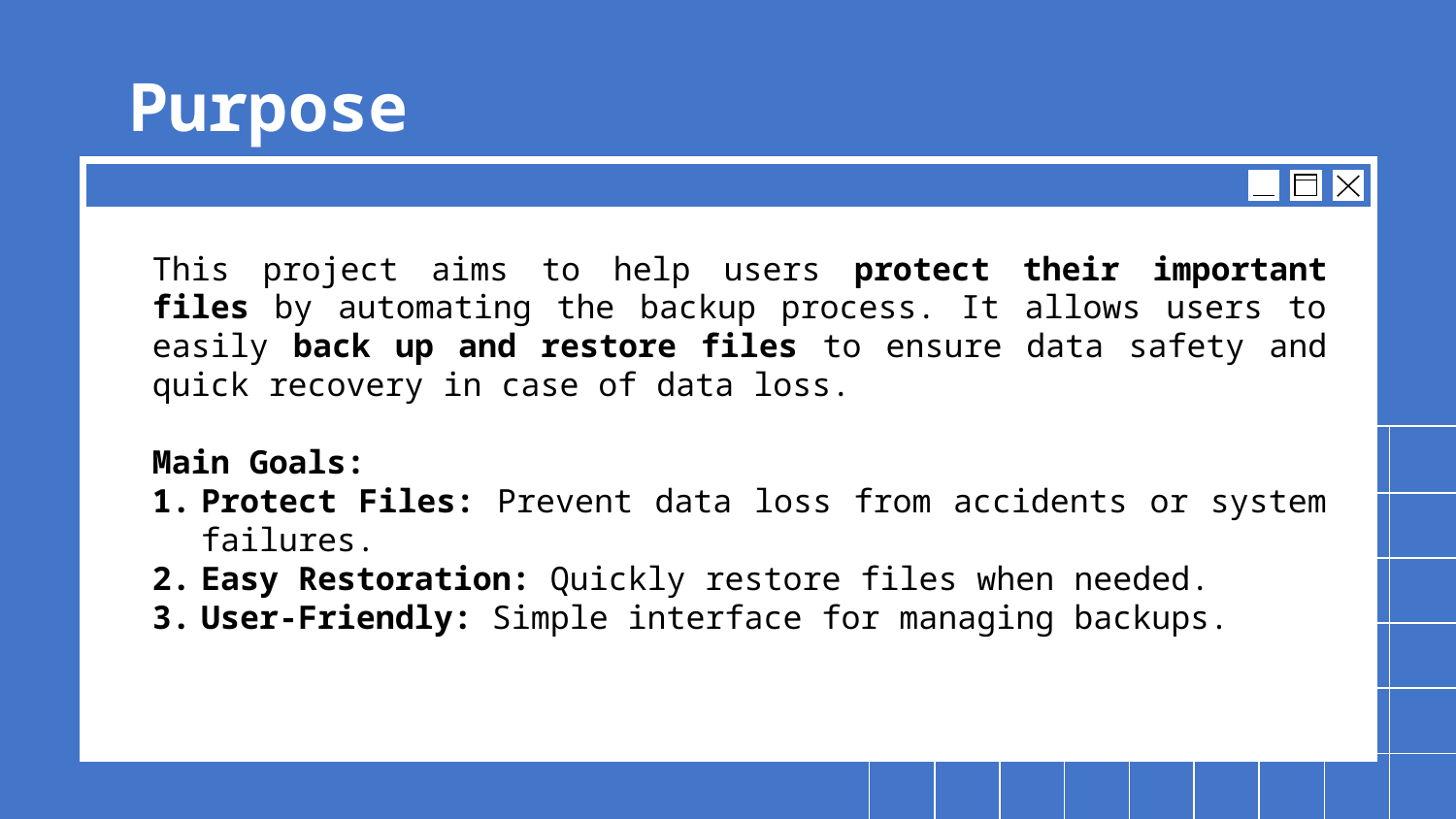

# Purpose
This project aims to help users protect their important files by automating the backup process. It allows users to easily back up and restore files to ensure data safety and quick recovery in case of data loss.

Main Goals:
Protect Files: Prevent data loss from accidents or system failures.
Easy Restoration: Quickly restore files when needed.
User-Friendly: Simple interface for managing backups.